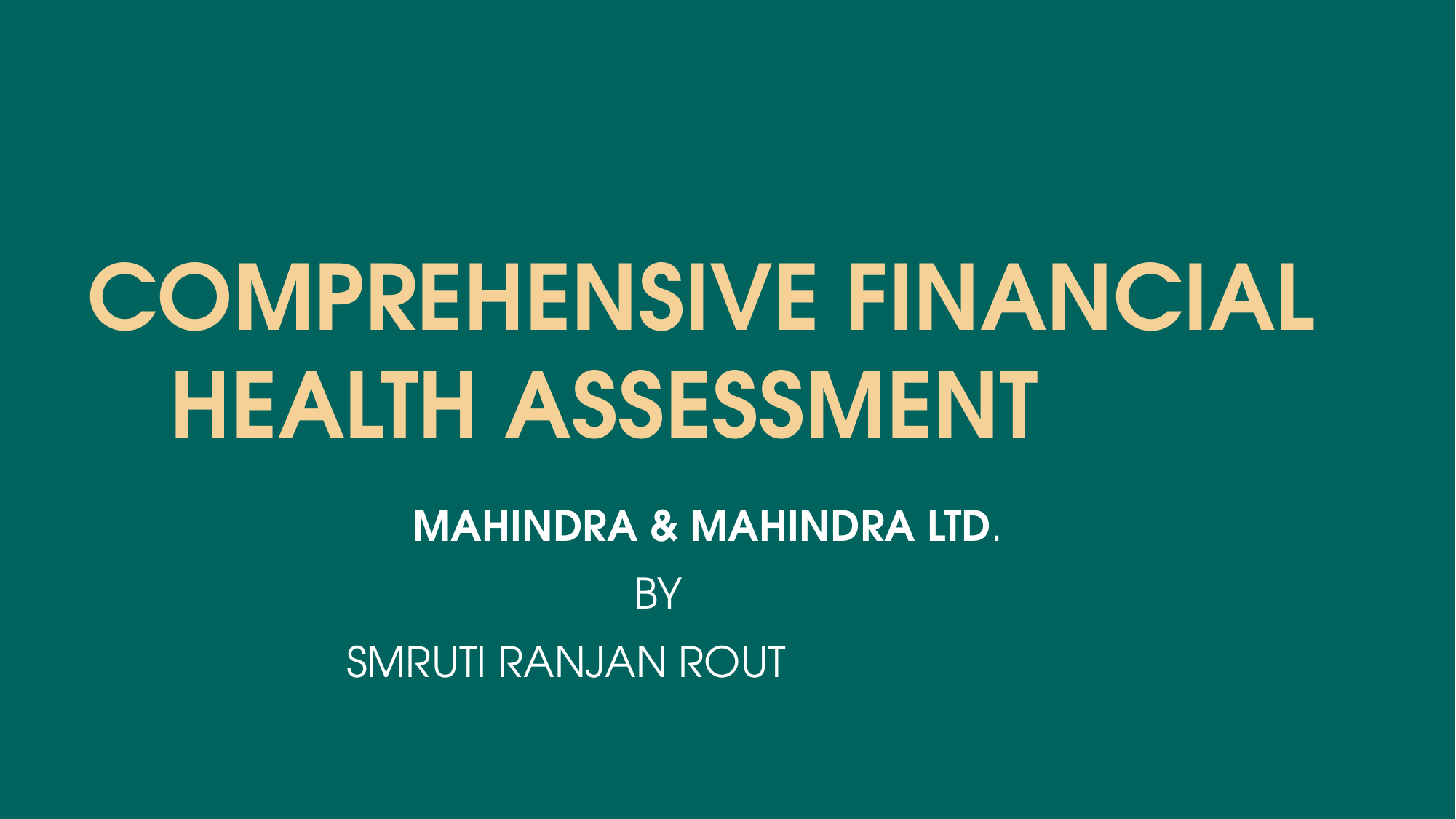

# COMPREHENSIVE FINANCIAL         				 HEALTH ASSESSMENT
                      MAHINDRA & MAHINDRA LTD.
                                         BY
				       SMRUTI RANJAN ROUT